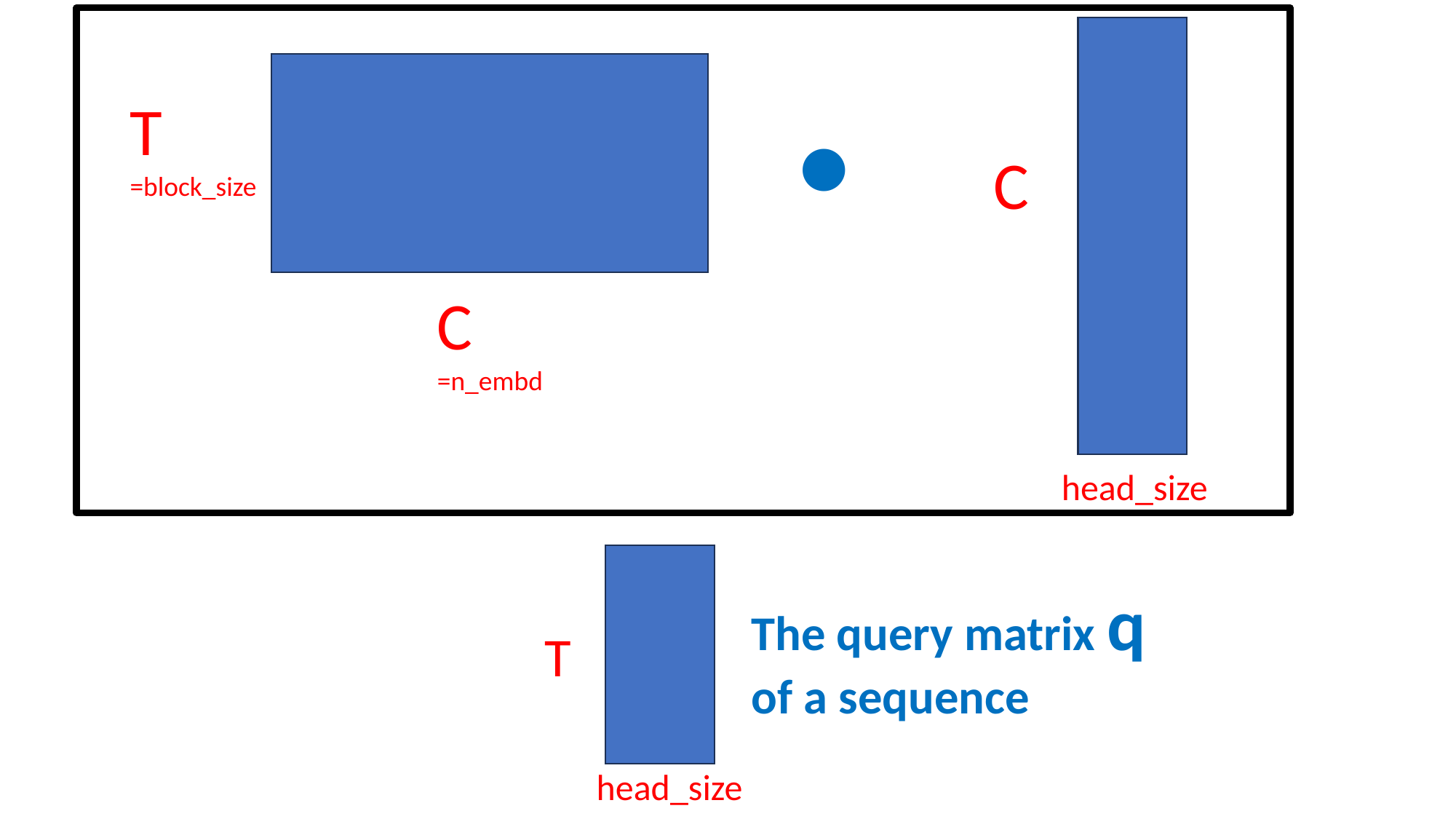

T
=block_size
•
C
C
=n_embd
head_size

The query matrix q
of a sequence
T
head_size